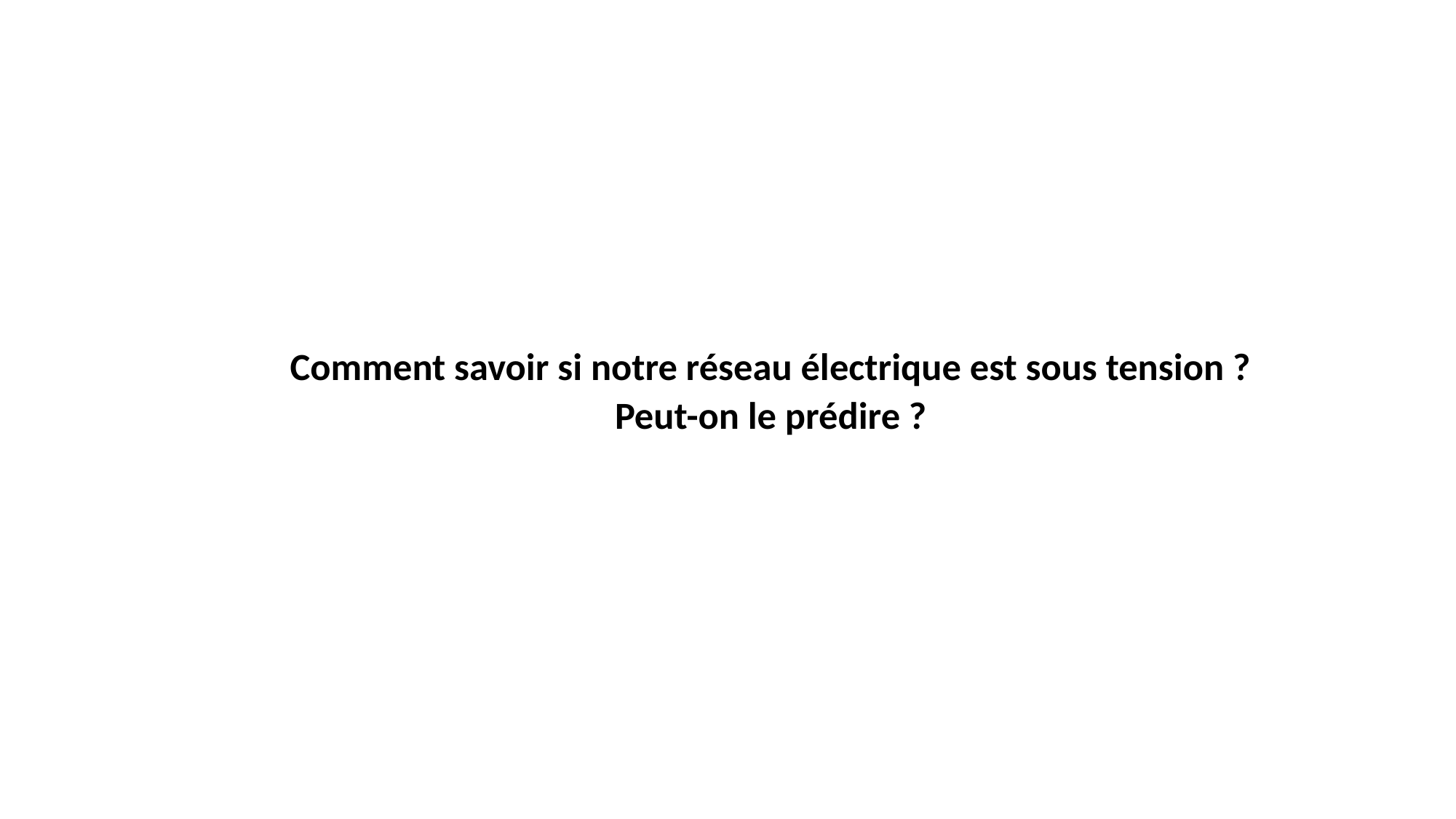

Comment savoir si notre réseau électrique est sous tension ?
Peut-on le prédire ?